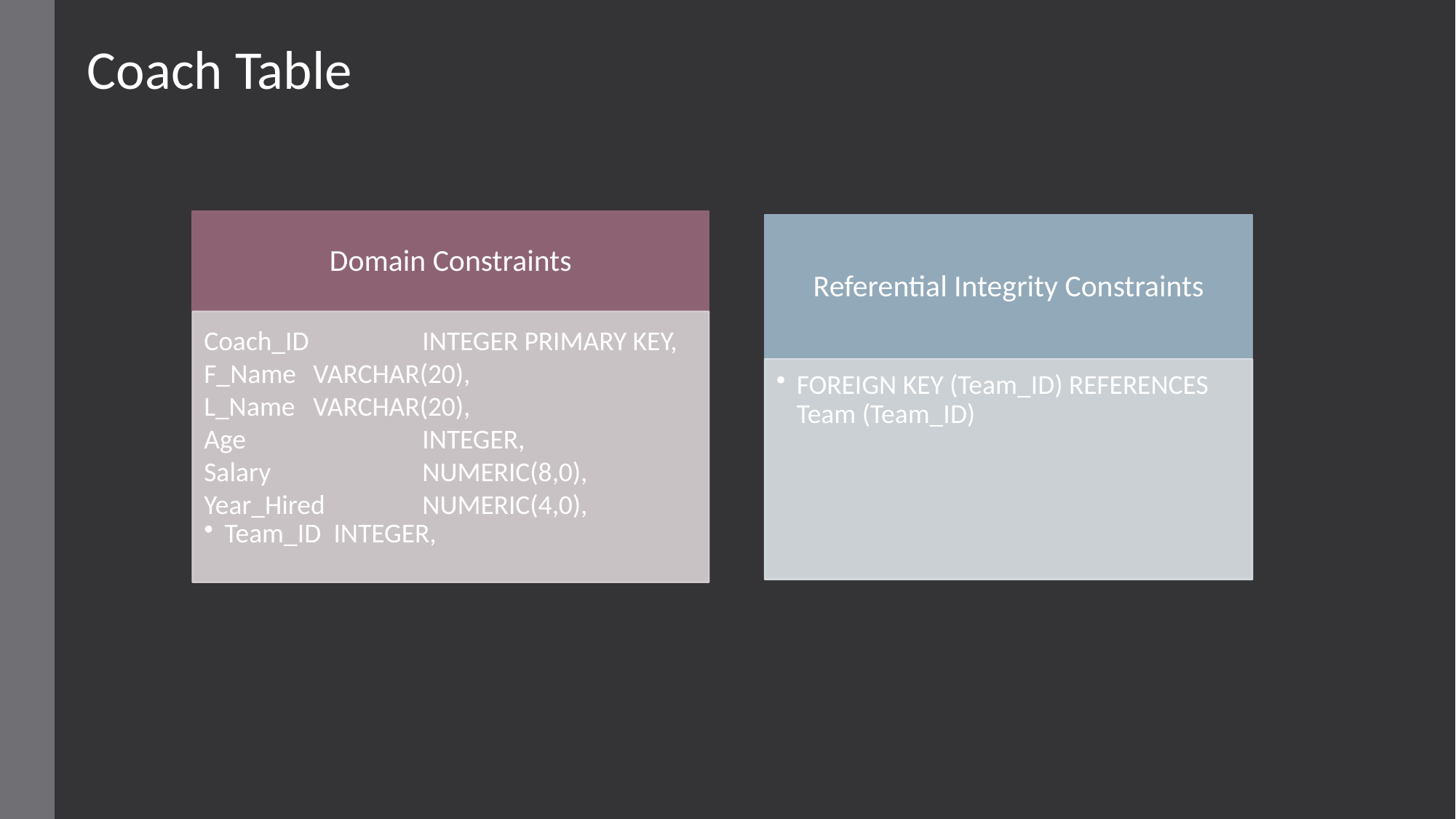

Coach Table
Referential Integrity Constraints
FOREIGN KEY (Team_ID) REFERENCES Team (Team_ID)
Domain Constraints
Coach_ID 	INTEGER PRIMARY KEY,
F_Name 	VARCHAR(20),
L_Name 	VARCHAR(20),
Age 		INTEGER,
Salary 		NUMERIC(8,0),
Year_Hired 	NUMERIC(4,0),
Team_ID 	INTEGER,